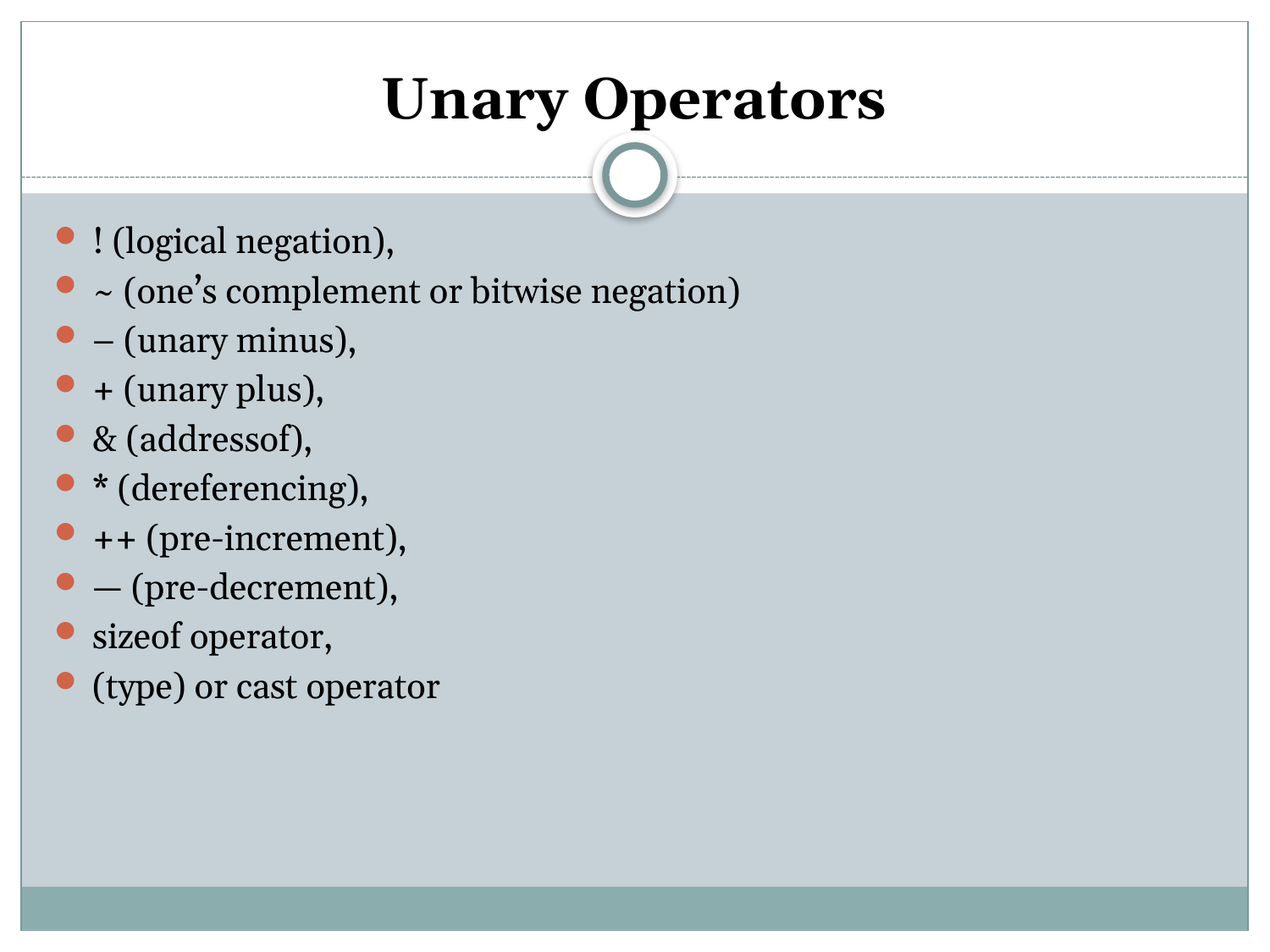

# Unary Operators
! (logical negation),
~ (one’s complement or bitwise negation)
– (unary minus),
+ (unary plus),
& (addressof),
* (dereferencing),
++ (pre-increment),
— (pre-decrement),
sizeof operator,
(type) or cast operator